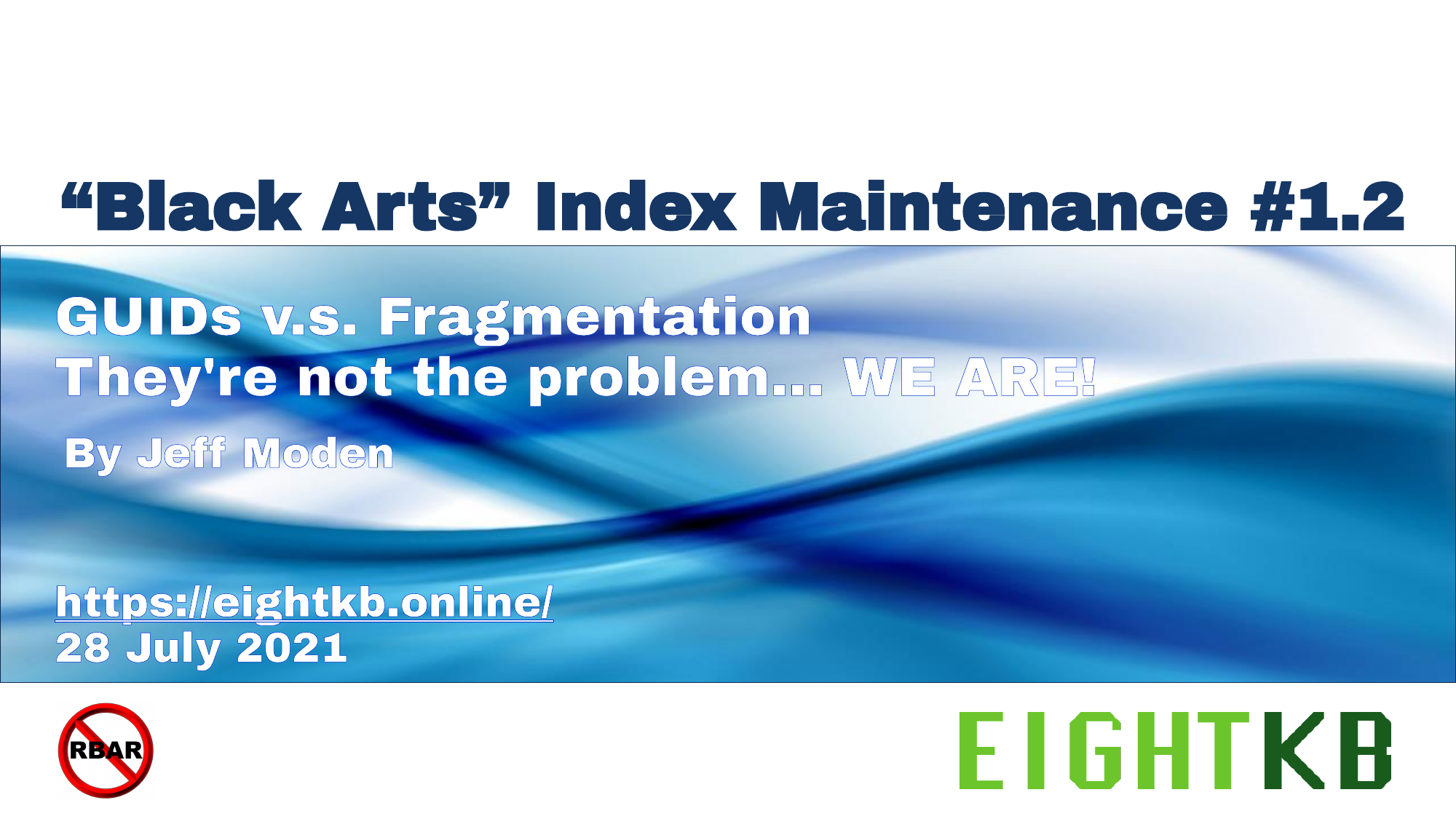

“Black Arts” Index Maintenance #1.2
GUIDs v.s. Fragmentation
They're not the problem... WE ARE!
By Jeff Moden
https://eightkb.online/
28 July 2021